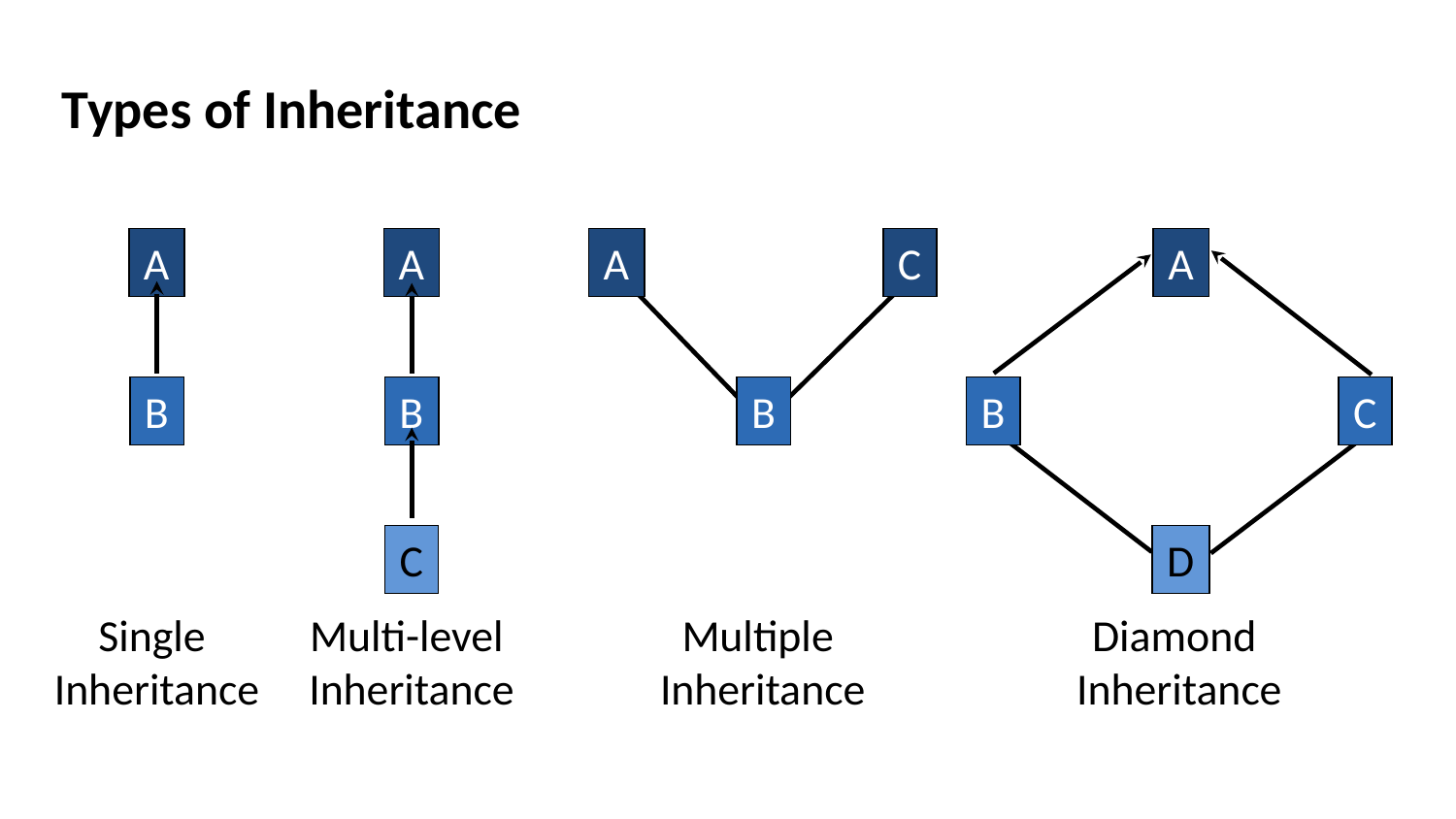

Types of Inheritance
A
B
A
B
C
A
C
B
A
B
C
D
Single
Inheritance
Multi-level
Inheritance
Multiple
Inheritance
Diamond
Inheritance